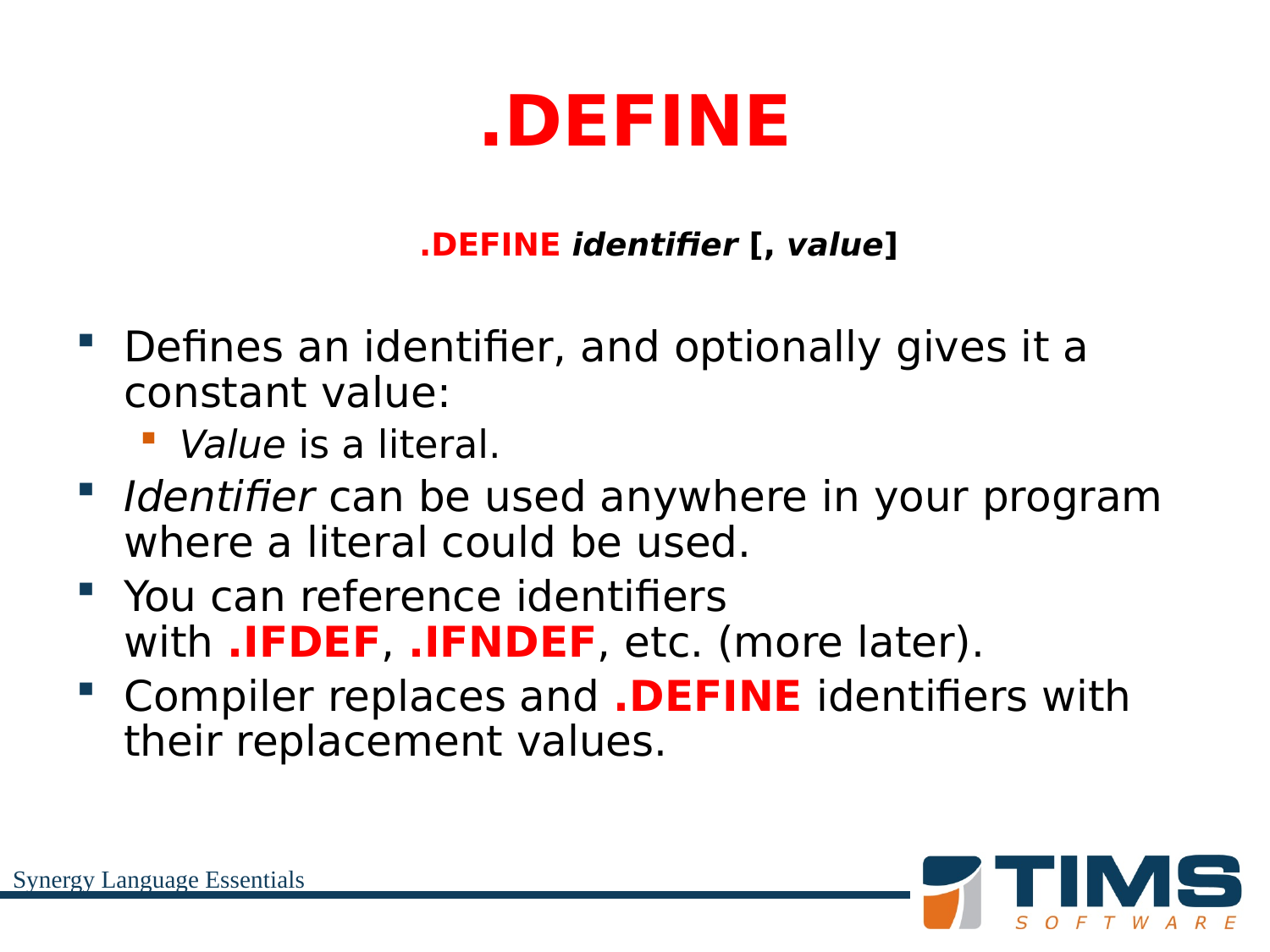

# .DEFINE
	.DEFINE identifier [, value]

Defines an identifier, and optionally gives it a constant value:
Value is a literal.
Identifier can be used anywhere in your program where a literal could be used.
You can reference identifiers with .IFDEF, .IFNDEF, etc. (more later).
Compiler replaces and .DEFINE identifiers with their replacement values.
Synergy Language Essentials